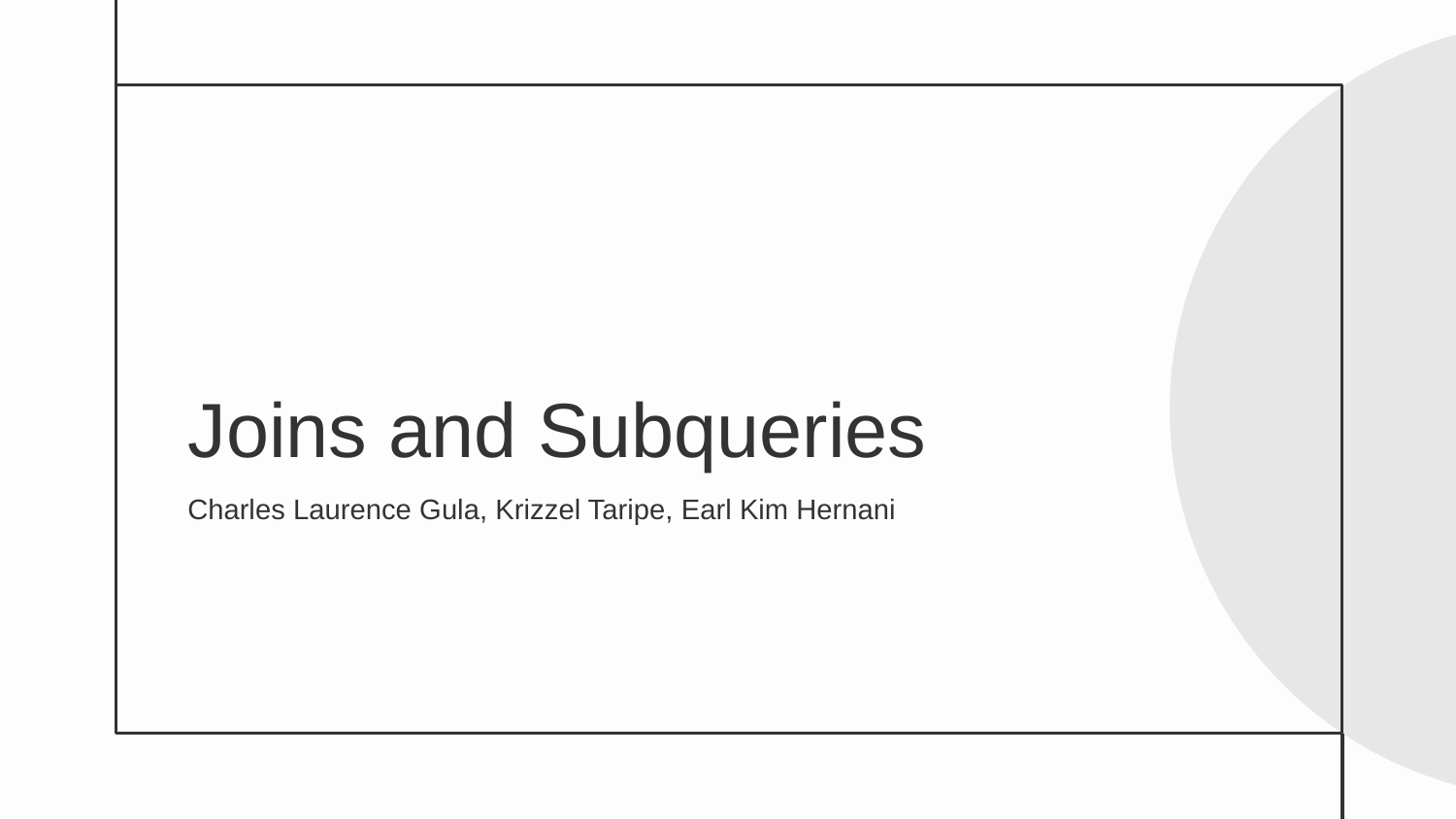

# Joins and Subqueries
Charles Laurence Gula, Krizzel Taripe, Earl Kim Hernani